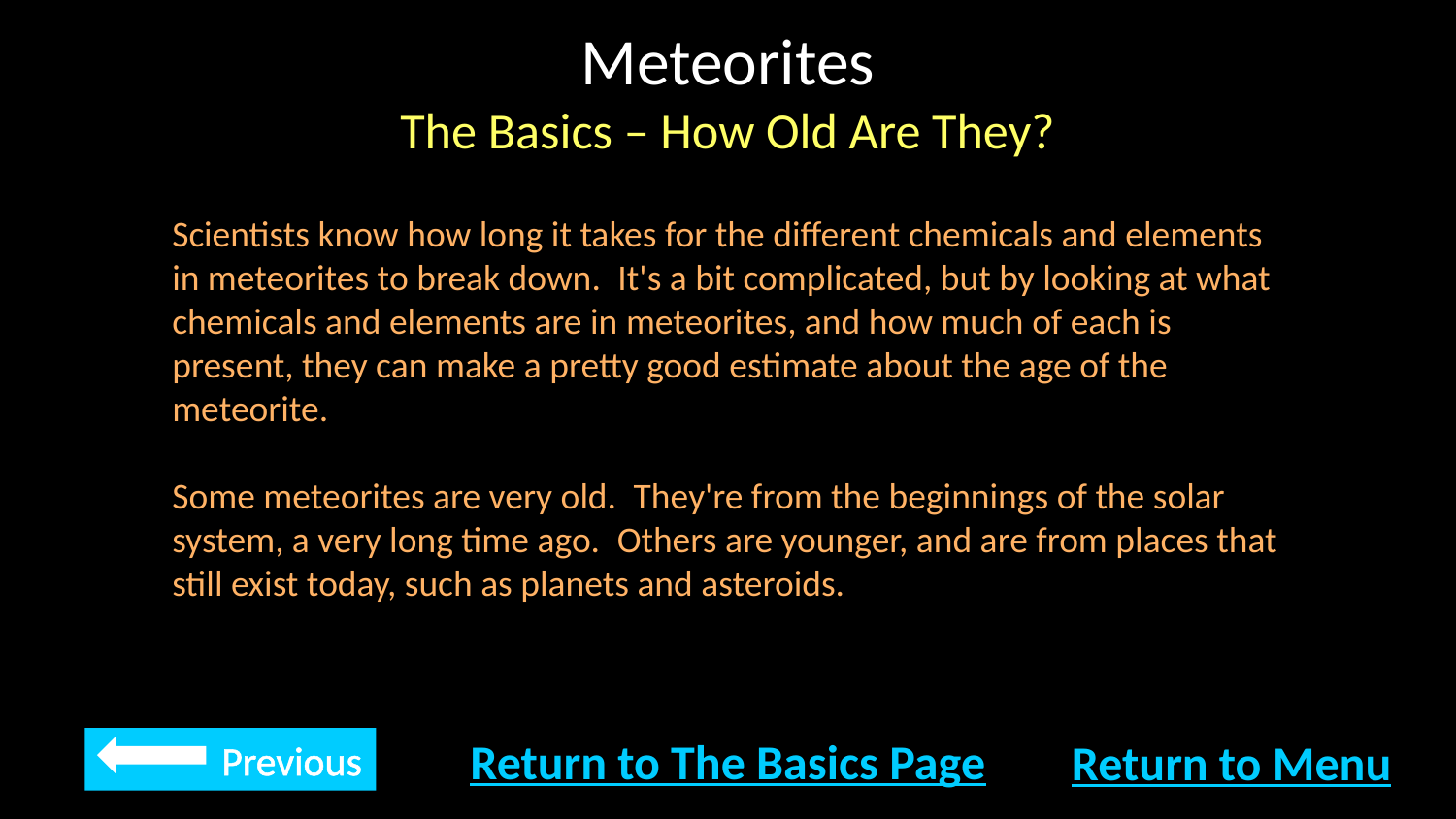

Meteorites
The Basics – How Old Are They?
Scientists know how long it takes for the different chemicals and elements in meteorites to break down.  It's a bit complicated, but by looking at what chemicals and elements are in meteorites, and how much of each is present, they can make a pretty good estimate about the age of the meteorite.

Some meteorites are very old.  They're from the beginnings of the solar system, a very long time ago.  Others are younger, and are from places that still exist today, such as planets and asteroids.

Return to The Basics Page

Return to Menu
Previous